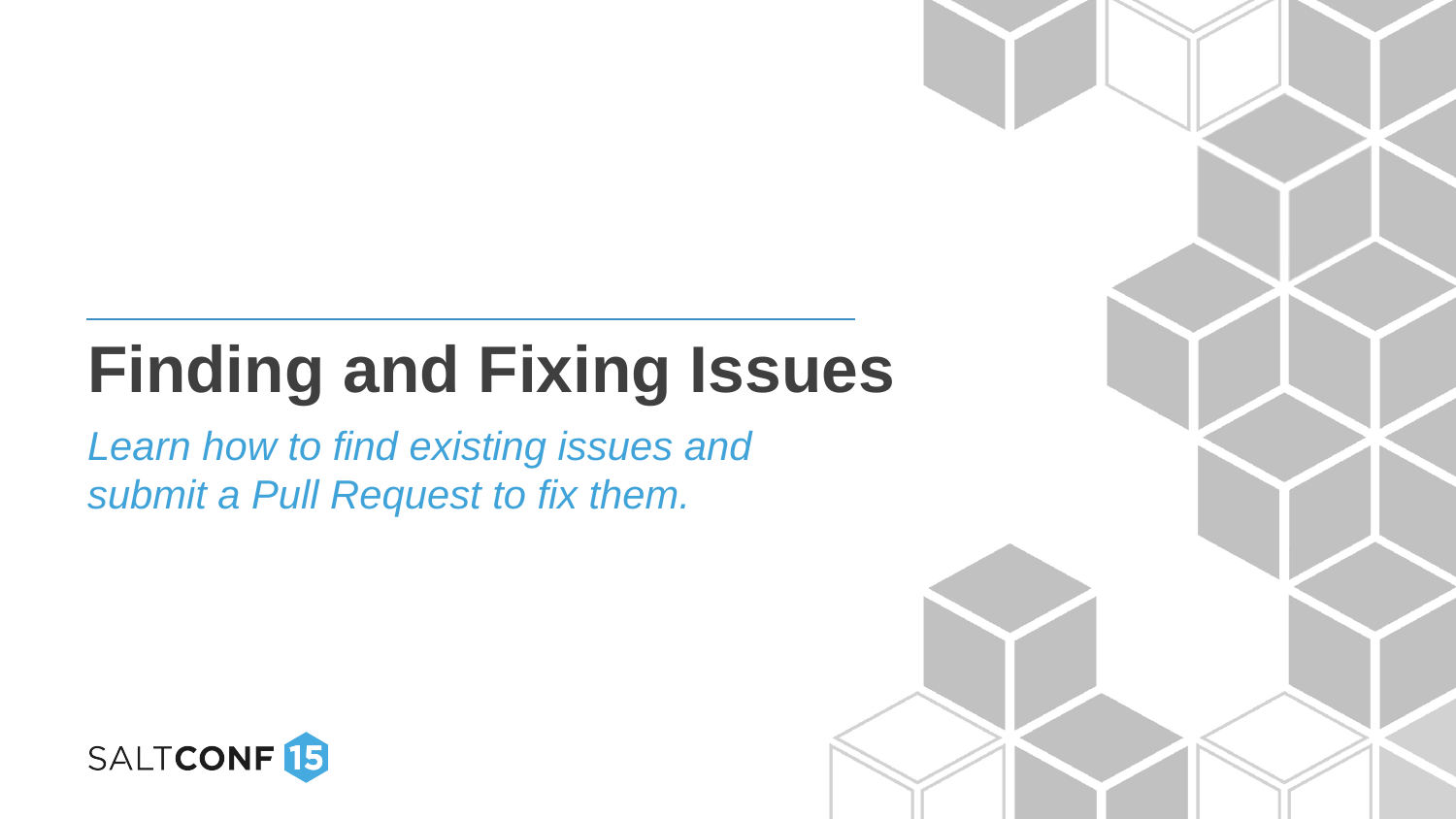

# Finding and Fixing Issues
Learn how to find existing issues and submit a Pull Request to fix them.